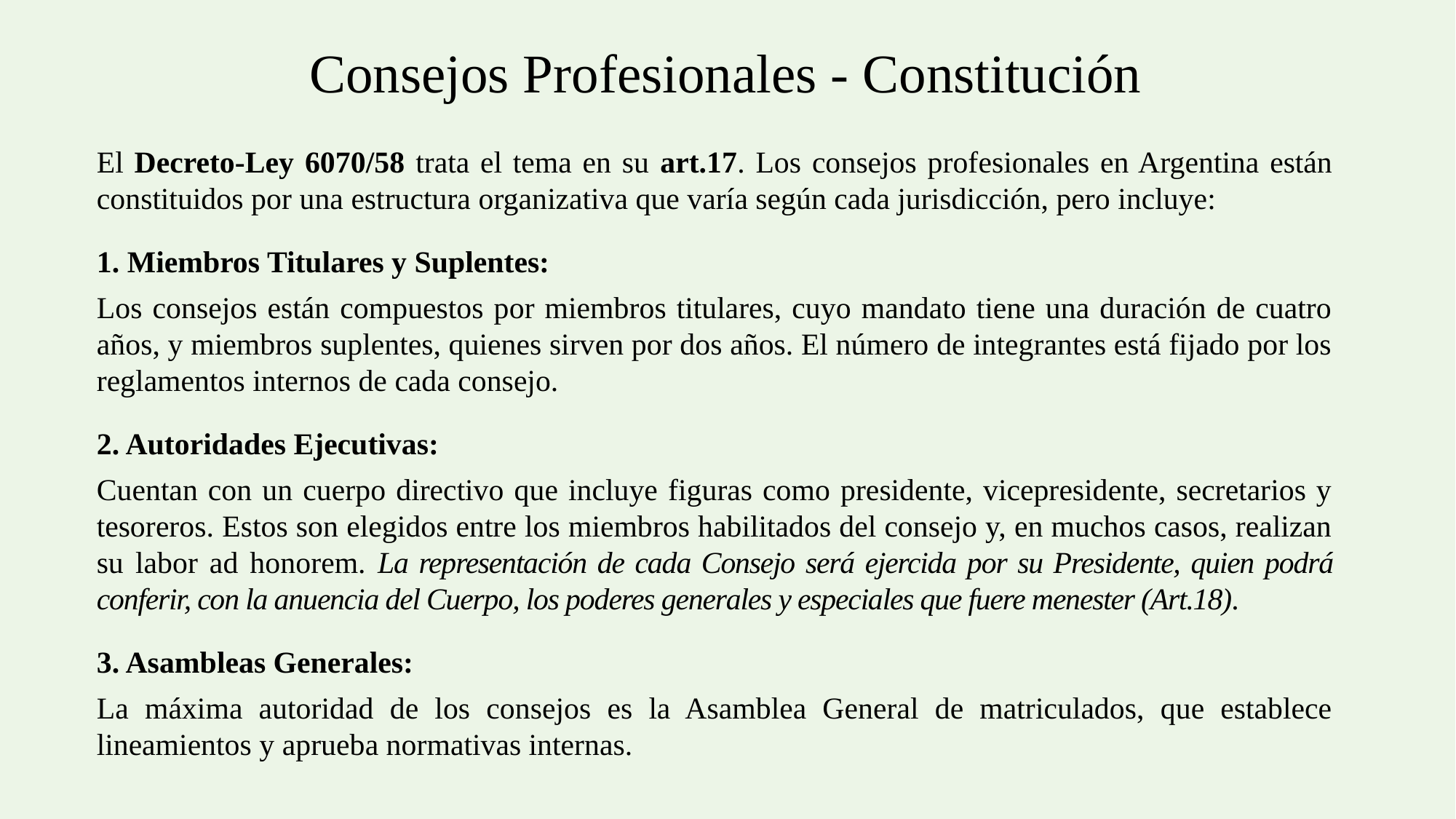

Consejos Profesionales - Constitución
El Decreto-Ley 6070/58 trata el tema en su art.17. Los consejos profesionales en Argentina están constituidos por una estructura organizativa que varía según cada jurisdicción, pero incluye:
1. Miembros Titulares y Suplentes:
Los consejos están compuestos por miembros titulares, cuyo mandato tiene una duración de cuatro años, y miembros suplentes, quienes sirven por dos años. El número de integrantes está fijado por los reglamentos internos de cada consejo.
2. Autoridades Ejecutivas:
Cuentan con un cuerpo directivo que incluye figuras como presidente, vicepresidente, secretarios y tesoreros. Estos son elegidos entre los miembros habilitados del consejo y, en muchos casos, realizan su labor ad honorem. La representación de cada Consejo será ejercida por su Presidente, quien podrá conferir, con la anuencia del Cuerpo, los poderes generales y especiales que fuere menester (Art.18).
3. Asambleas Generales:
La máxima autoridad de los consejos es la Asamblea General de matriculados, que establece lineamientos y aprueba normativas internas.